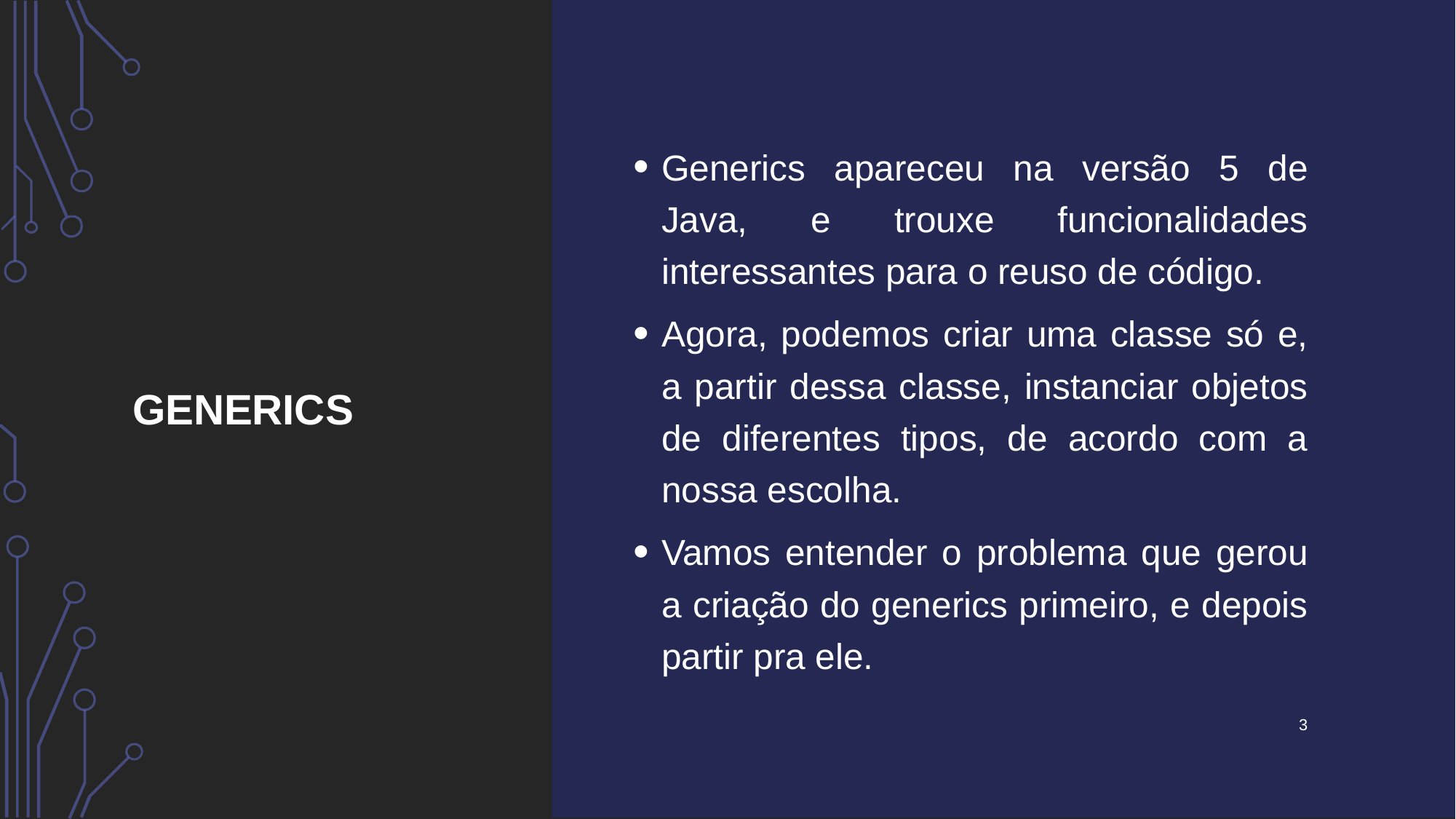

# generics
Generics apareceu na versão 5 de Java, e trouxe funcionalidades interessantes para o reuso de código.
Agora, podemos criar uma classe só e, a partir dessa classe, instanciar objetos de diferentes tipos, de acordo com a nossa escolha.
Vamos entender o problema que gerou a criação do generics primeiro, e depois partir pra ele.
3